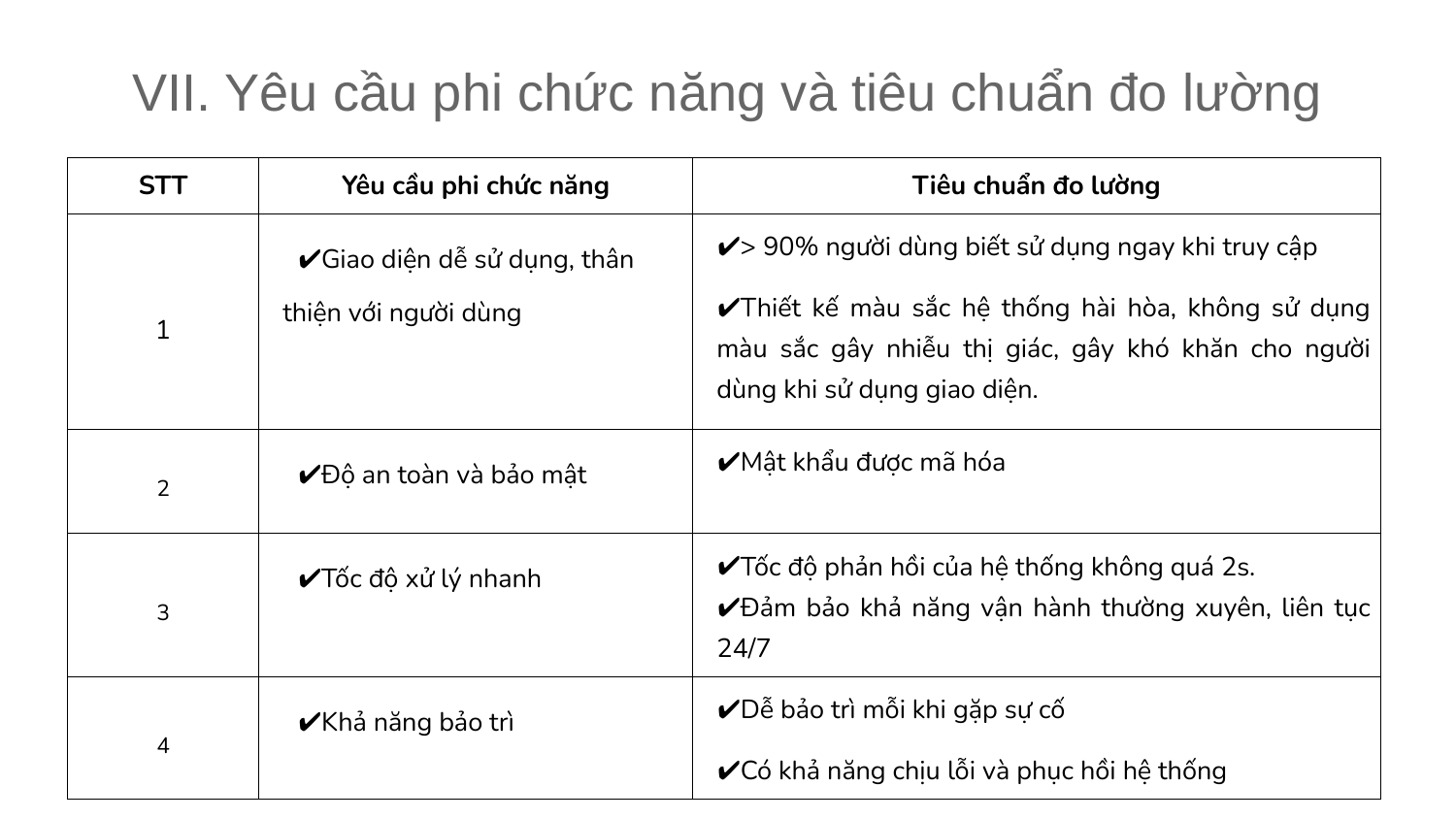

# VII. Yêu cầu phi chức năng và tiêu chuẩn đo lường
| STT | Yêu cầu phi chức năng | Tiêu chuẩn đo lường |
| --- | --- | --- |
| 1 | Giao diện dễ sử dụng, thân thiện với người dùng | > 90% người dùng biết sử dụng ngay khi truy cập Thiết kế màu sắc hệ thống hài hòa, không sử dụng màu sắc gây nhiễu thị giác, gây khó khăn cho người dùng khi sử dụng giao diện. |
| 2 | Độ an toàn và bảo mật | Mật khẩu được mã hóa |
| 3 | Tốc độ xử lý nhanh | Tốc độ phản hồi của hệ thống không quá 2s. Đảm bảo khả năng vận hành thường xuyên, liên tục 24/7 |
| 4 | Khả năng bảo trì | Dễ bảo trì mỗi khi gặp sự cố Có khả năng chịu lỗi và phục hồi hệ thống |